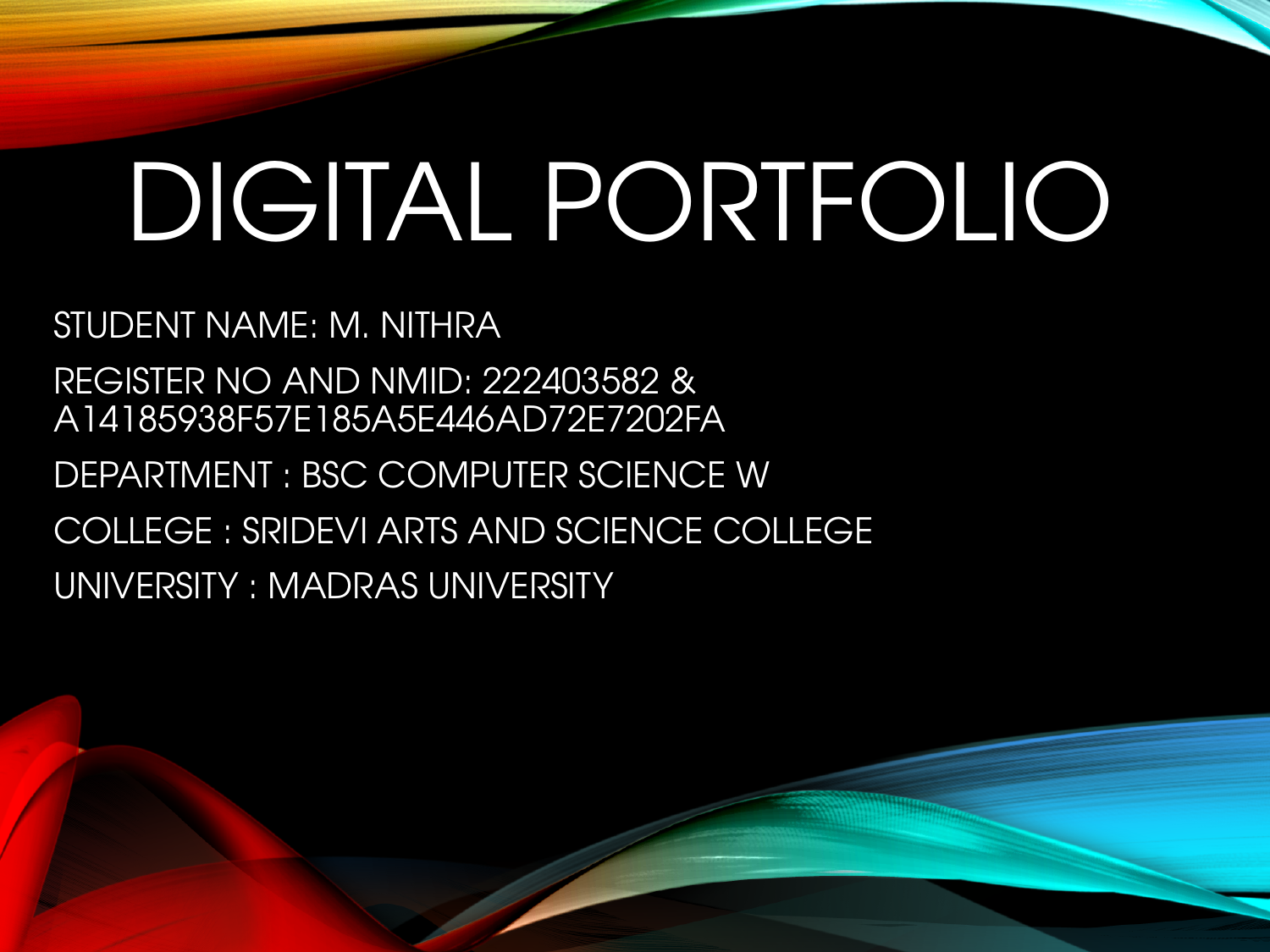

# Digital Portfolio
STUDENT NAME: M. NITHRA
REGISTER NO AND NMID: 222403582 & A14185938F57E185A5E446AD72E7202FA
DEPARTMENT : BSC COMPUTER SCIENCE W
COLLEGE : SRIDEVI ARTS AND SCIENCE COLLEGE
UNIVERSITY : MADRAS UNIVERSITY